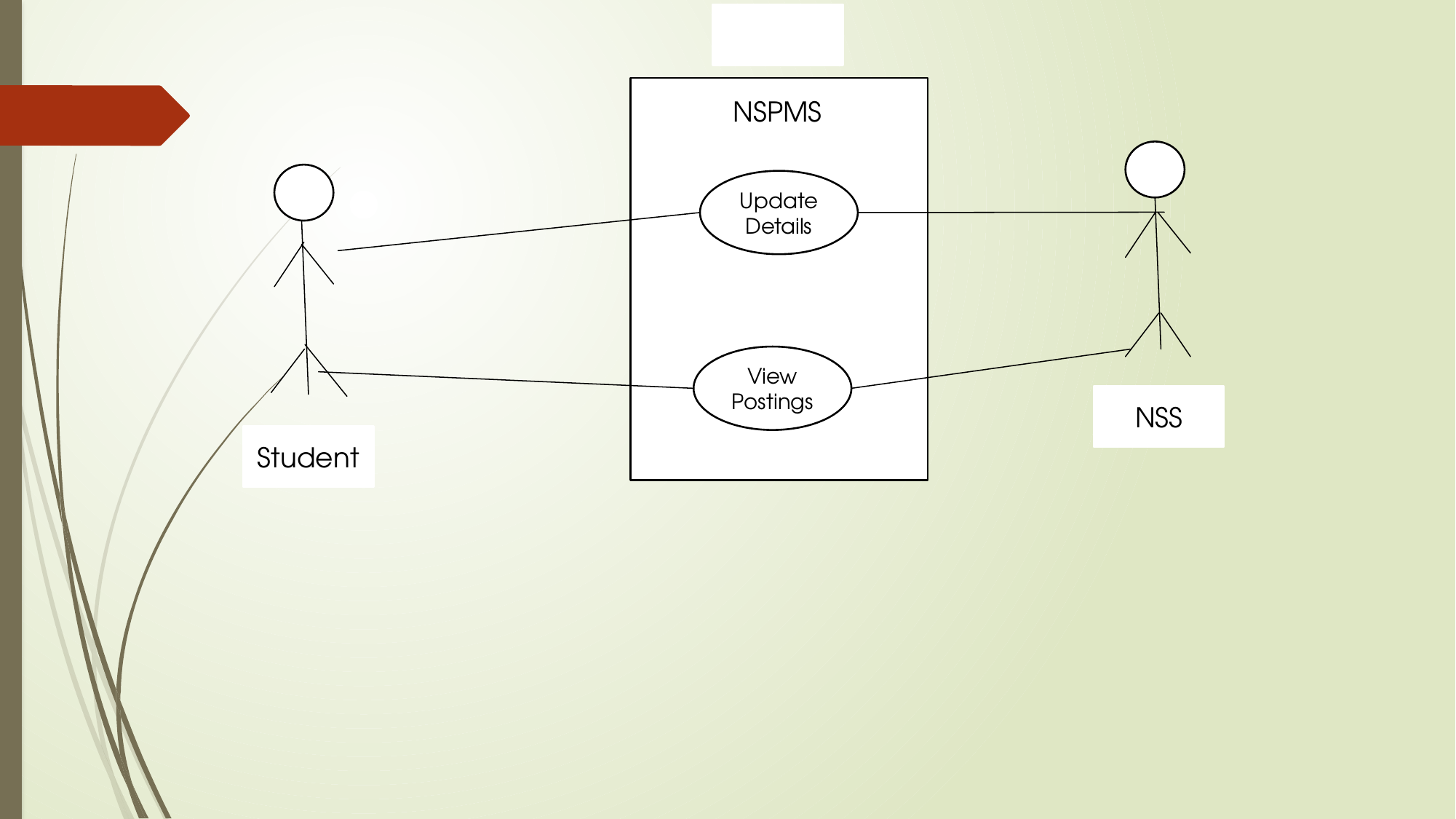

NSPMS

Update Details
View Postings
NSS
Student